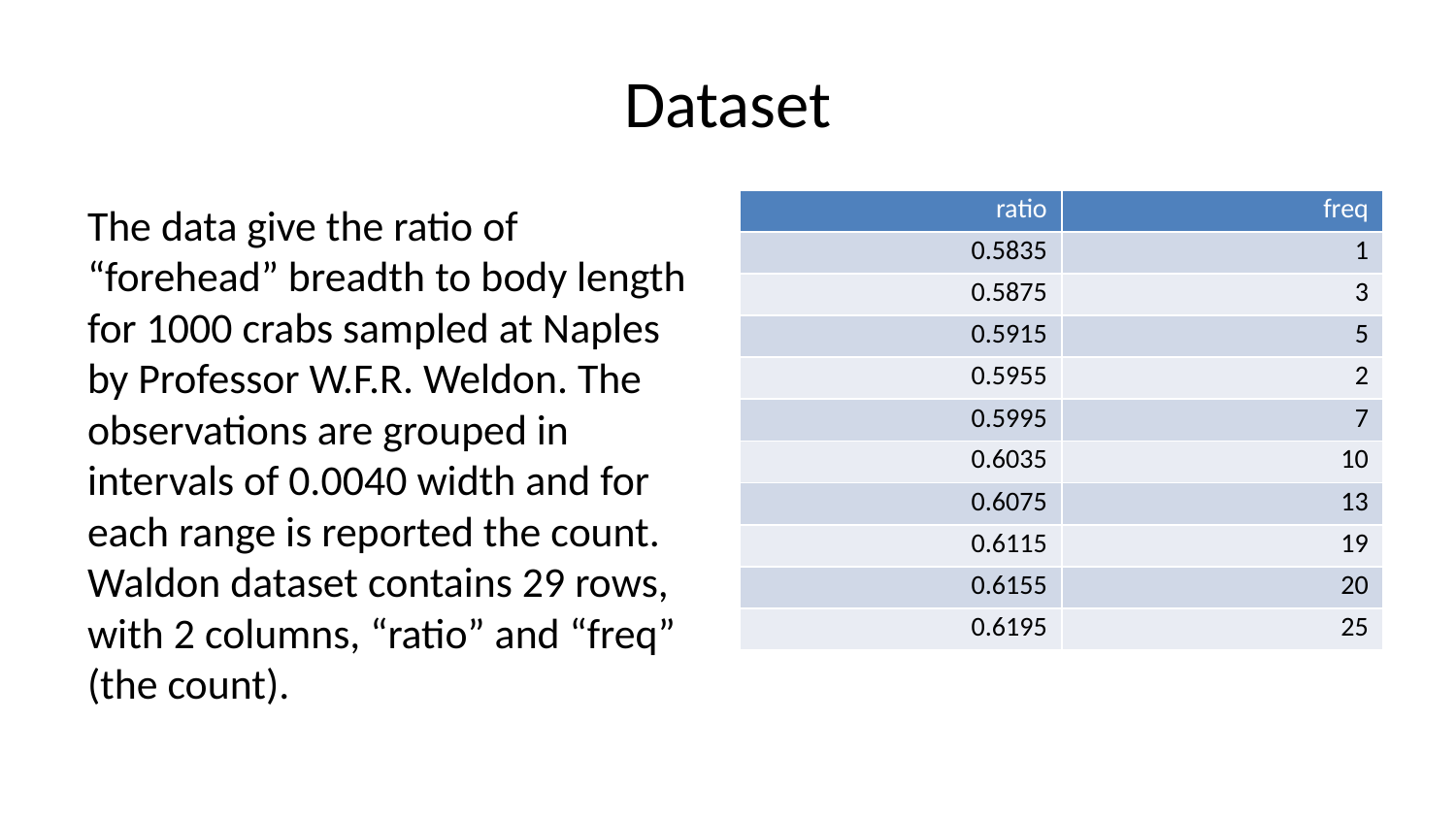

# Dataset
| ratio | freq |
| --- | --- |
| 0.5835 | 1 |
| 0.5875 | 3 |
| 0.5915 | 5 |
| 0.5955 | 2 |
| 0.5995 | 7 |
| 0.6035 | 10 |
| 0.6075 | 13 |
| 0.6115 | 19 |
| 0.6155 | 20 |
| 0.6195 | 25 |
The data give the ratio of “forehead” breadth to body length for 1000 crabs sampled at Naples by Professor W.F.R. Weldon. The observations are grouped in intervals of 0.0040 width and for each range is reported the count. Waldon dataset contains 29 rows, with 2 columns, “ratio” and “freq” (the count).